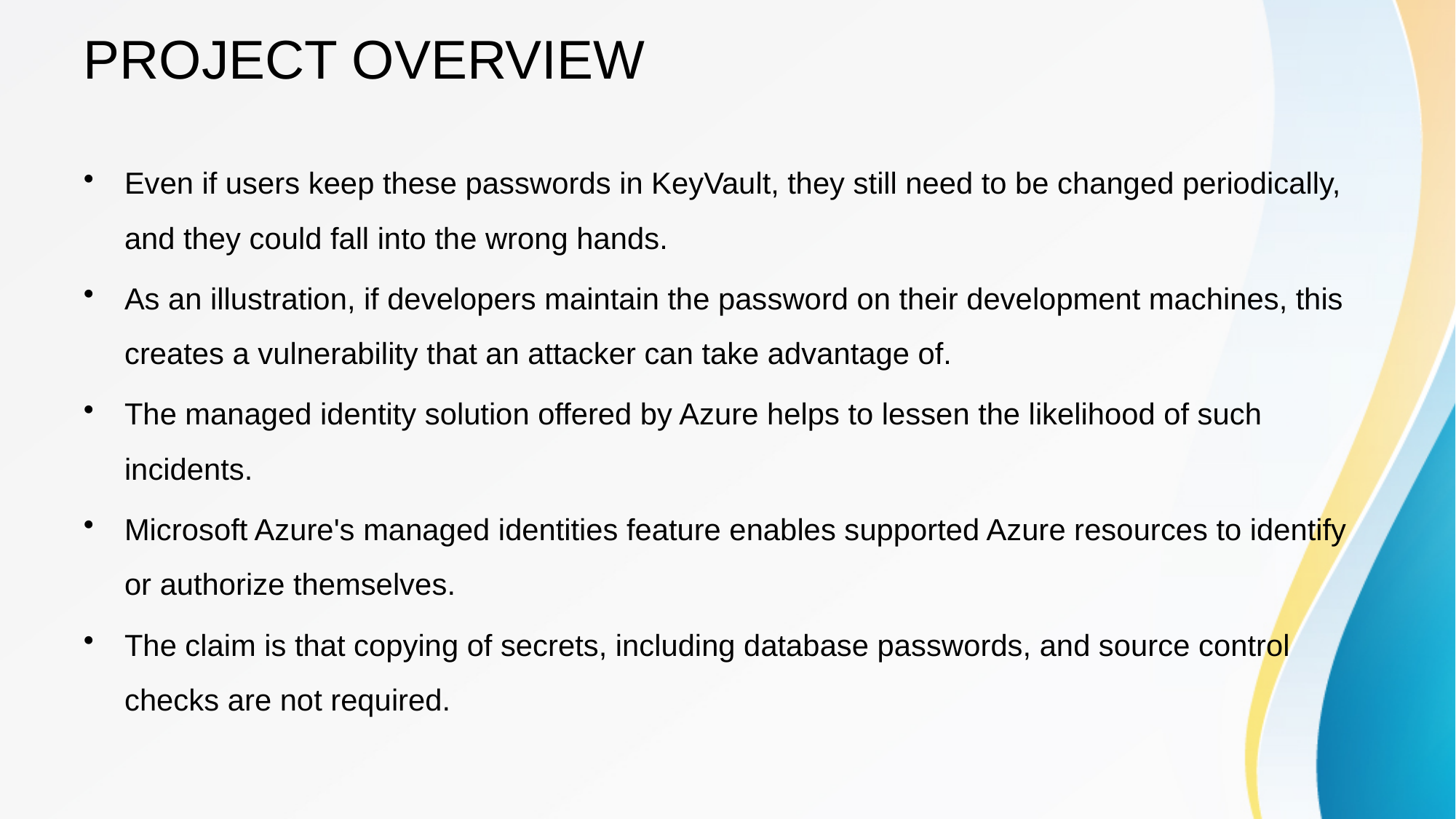

# PROJECT OVERVIEW
Even if users keep these passwords in KeyVault, they still need to be changed periodically, and they could fall into the wrong hands.
As an illustration, if developers maintain the password on their development machines, this creates a vulnerability that an attacker can take advantage of.
The managed identity solution offered by Azure helps to lessen the likelihood of such incidents.
Microsoft Azure's managed identities feature enables supported Azure resources to identify or authorize themselves.
The claim is that copying of secrets, including database passwords, and source control checks are not required.